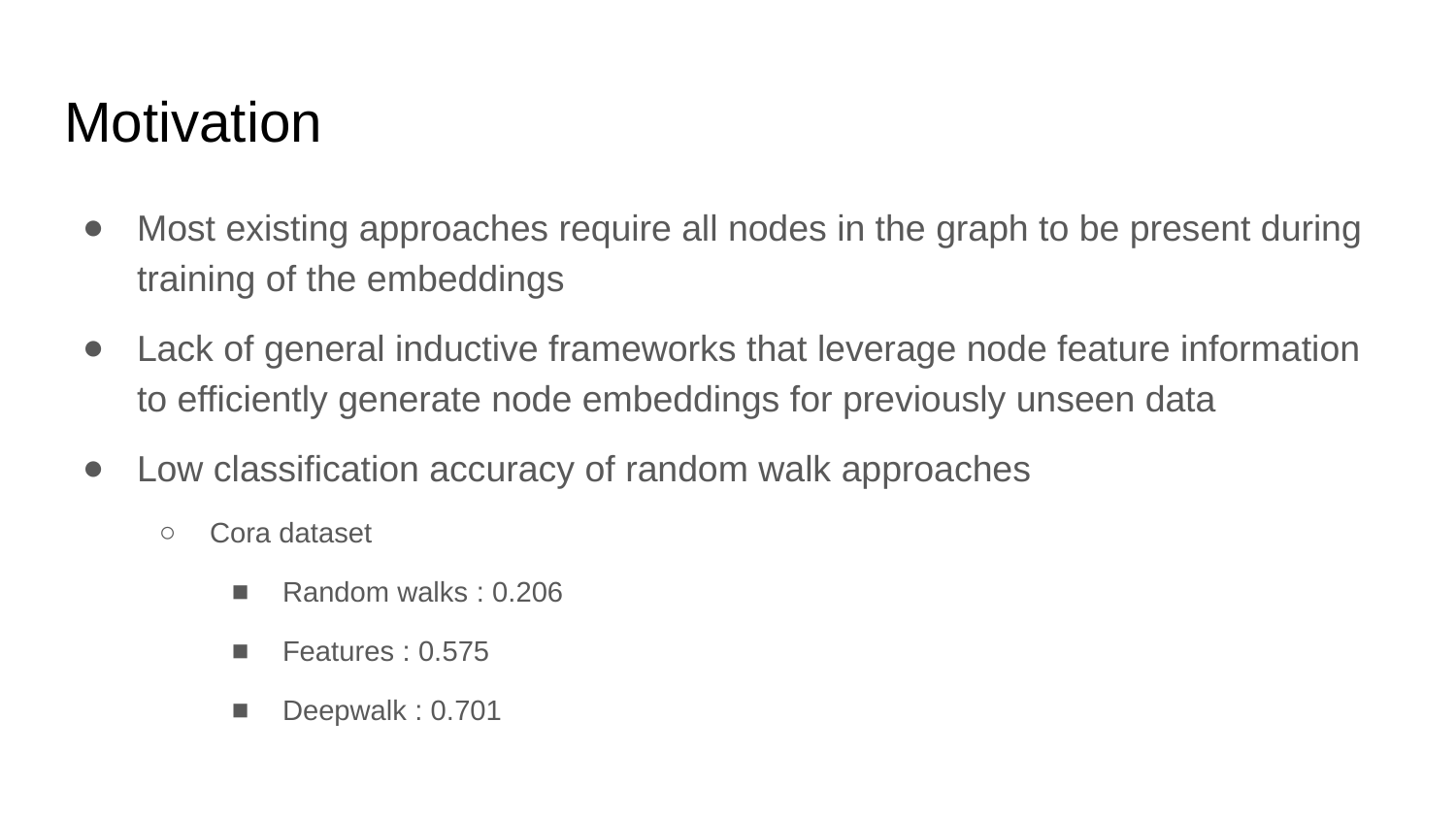

# Motivation
Most existing approaches require all nodes in the graph to be present during training of the embeddings
Lack of general inductive frameworks that leverage node feature information to efficiently generate node embeddings for previously unseen data
Low classification accuracy of random walk approaches
Cora dataset
Random walks : 0.206
Features : 0.575
Deepwalk : 0.701